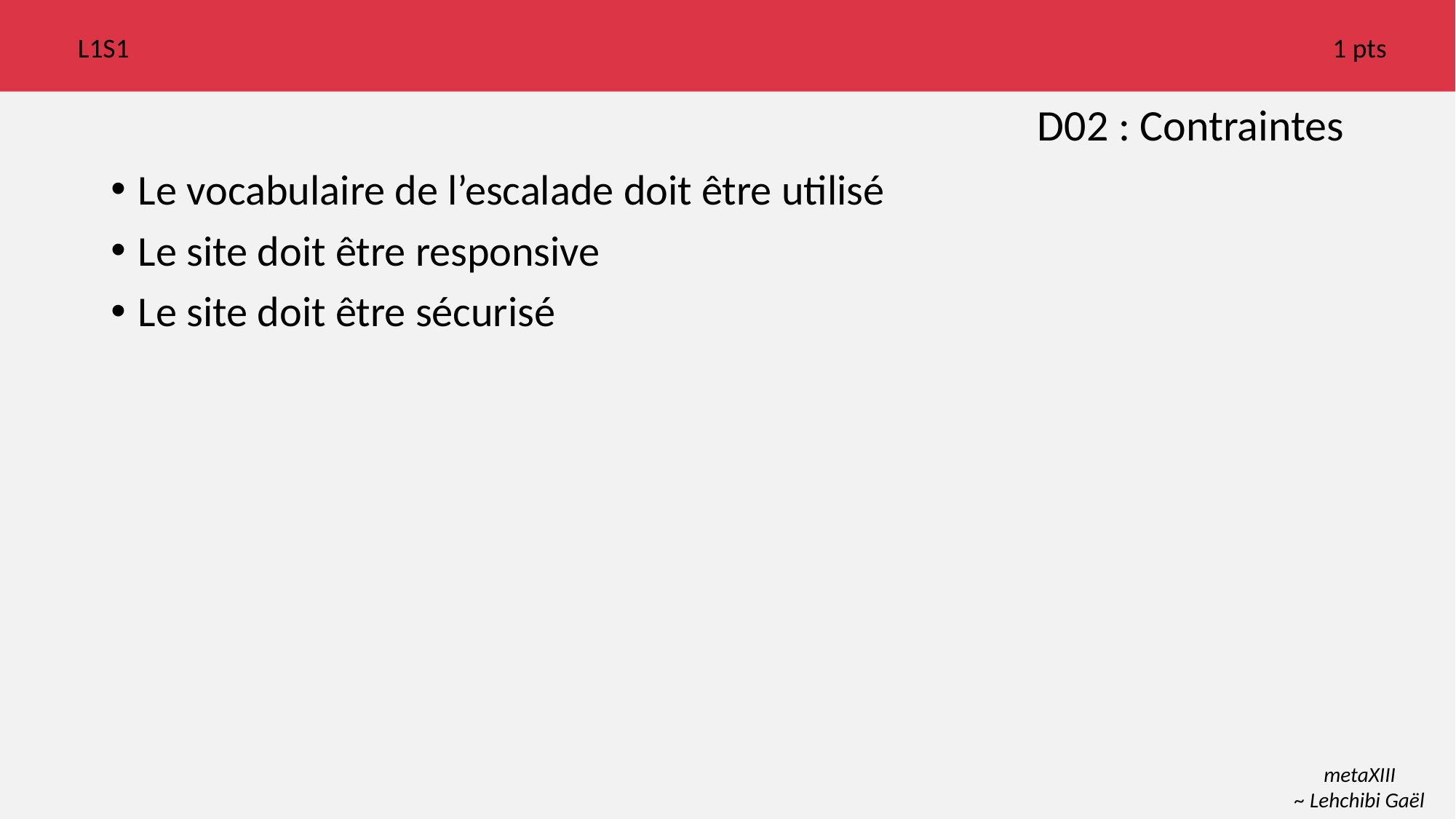

L1S1
1 pts

# D02 : Contraintes
Le vocabulaire de l’escalade doit être utilisé
Le site doit être responsive
Le site doit être sécurisé

metaXIII
~ Lehchibi Gaël